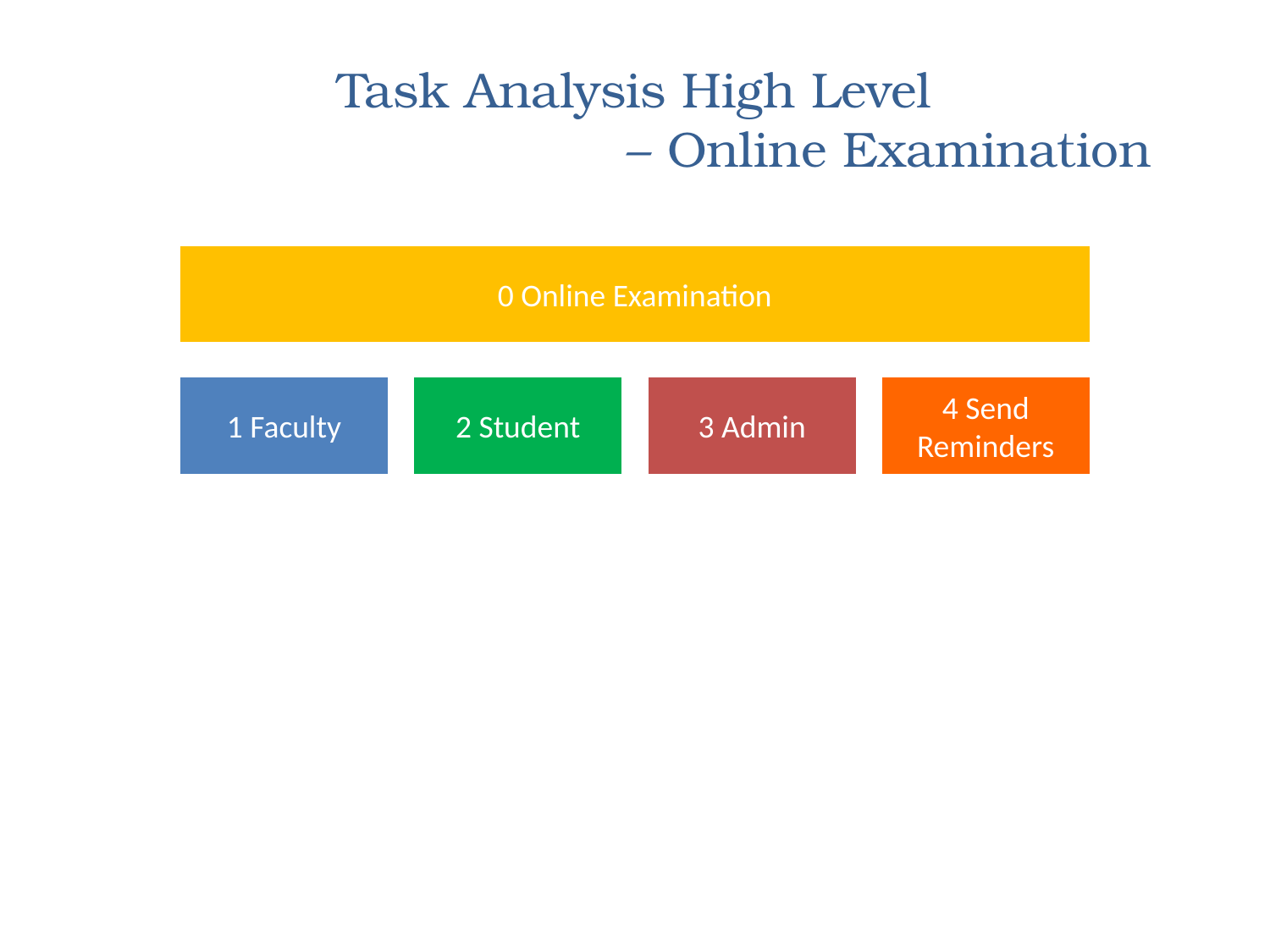

# Task Analysis High Level – Online Examination
0 Online Examination
1 Faculty
2 Student
3 Admin
4 Send Reminders